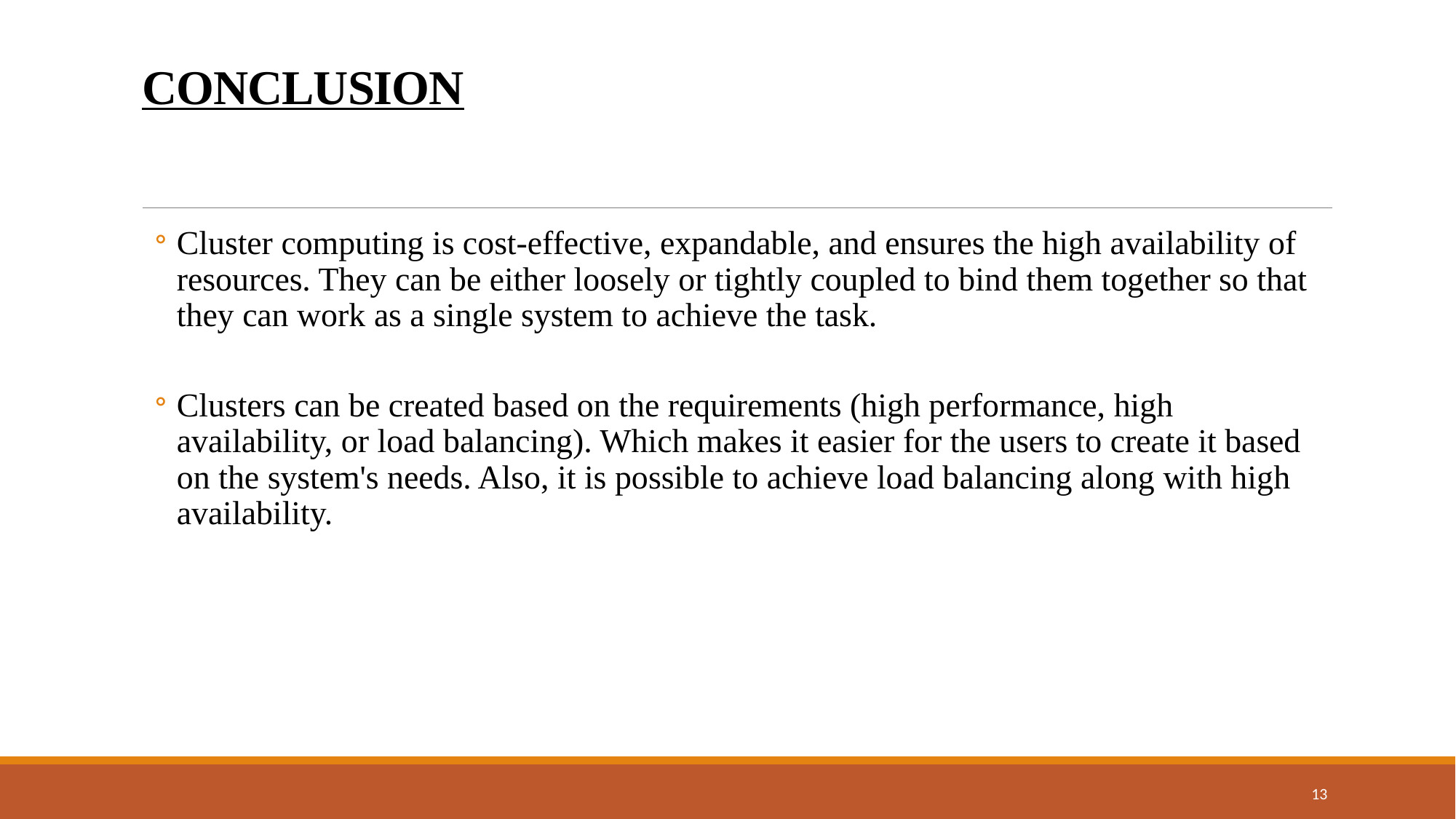

# CONCLUSION
Cluster computing is cost-effective, expandable, and ensures the high availability of resources. They can be either loosely or tightly coupled to bind them together so that they can work as a single system to achieve the task.

Clusters can be created based on the requirements (high performance, high availability, or load balancing). Which makes it easier for the users to create it based on the system's needs. Also, it is possible to achieve load balancing along with high availability.
13